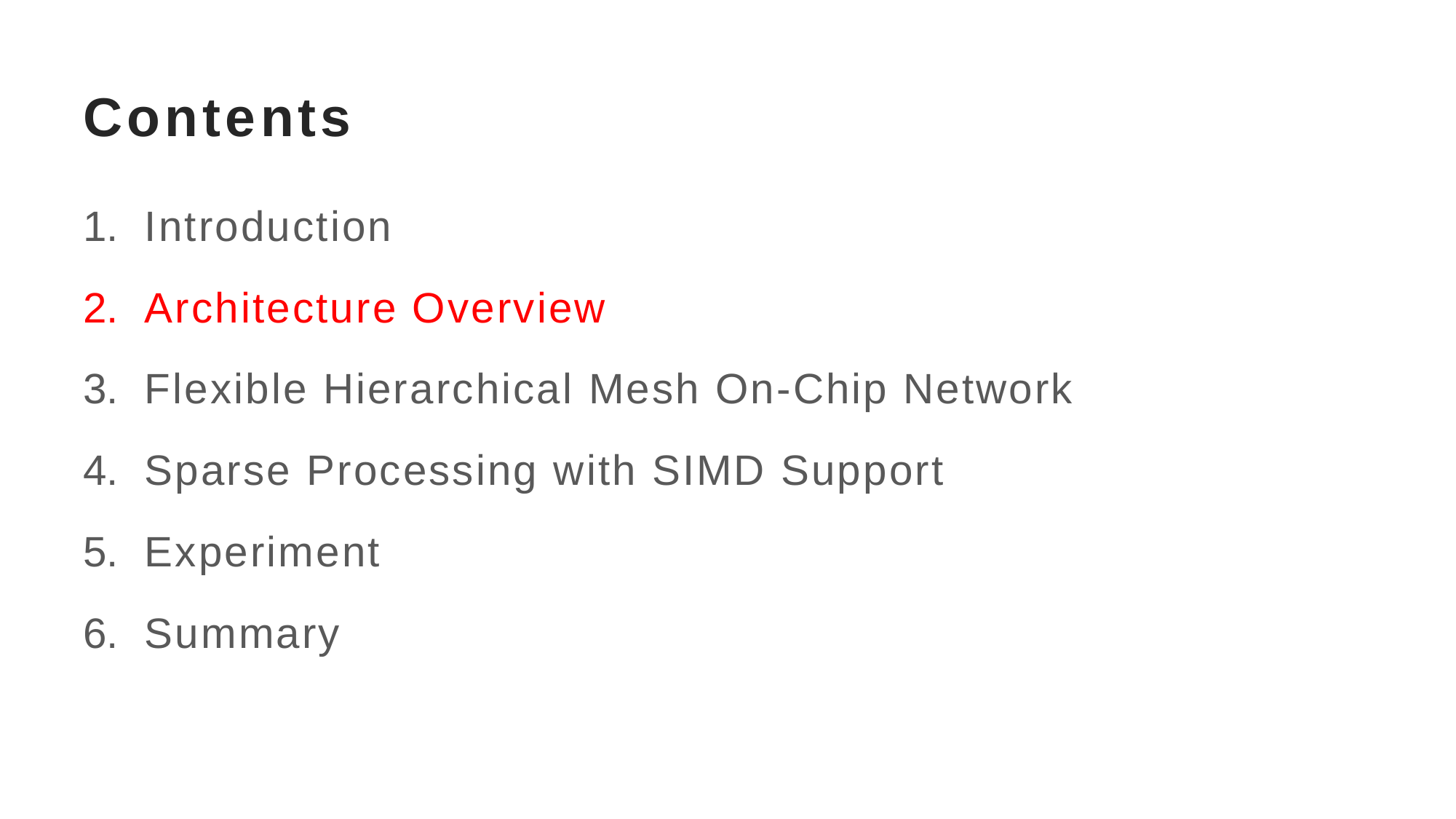

# Contents
Introduction
Architecture Overview
Flexible Hierarchical Mesh On-Chip Network
Sparse Processing with SIMD Support
Experiment
Summary